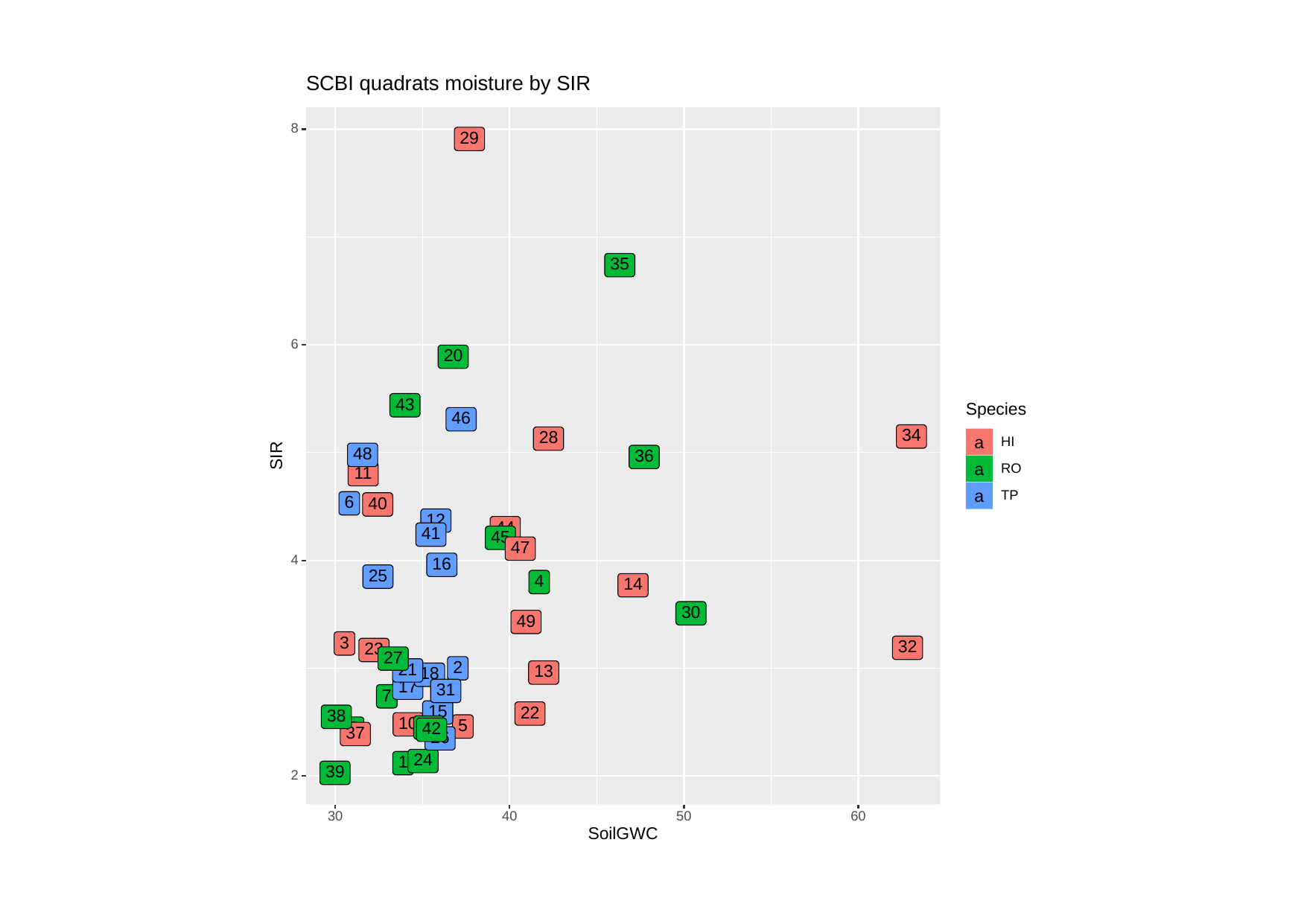

SCBI quadrats moisture by SIR

8

29

35

6

20

43
Species

46

34
28

HI
a

48
SIR
36

RO
a

11

TP

a

6
40

12

44

41
45

47

4
16

25

4

14

30

49

3

32
23

27

2

21

13

18

17
31

7

15
22

38

10

5
19

9

42

37

26

24
1

39

2

30
40
50
60
SoilGWC